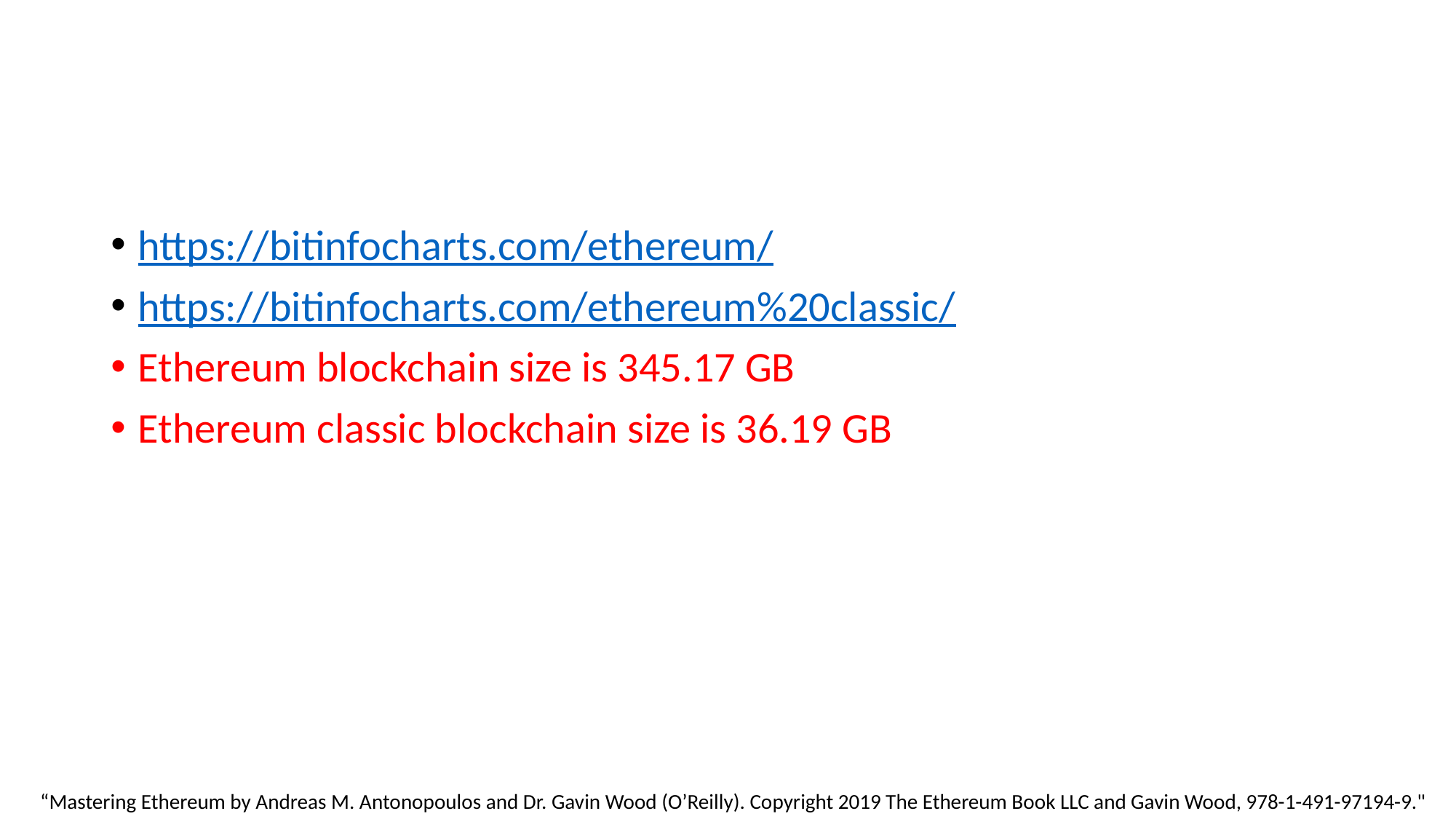

#
https://bitinfocharts.com/ethereum/
https://bitinfocharts.com/ethereum%20classic/
Ethereum blockchain size is 345.17 GB
Ethereum classic blockchain size is 36.19 GB

“Mastering Ethereum by Andreas M. Antonopoulos and Dr. Gavin Wood (O’Reilly). Copyright 2019 The Ethereum Book LLC and Gavin Wood, 978-1-491-97194-9."